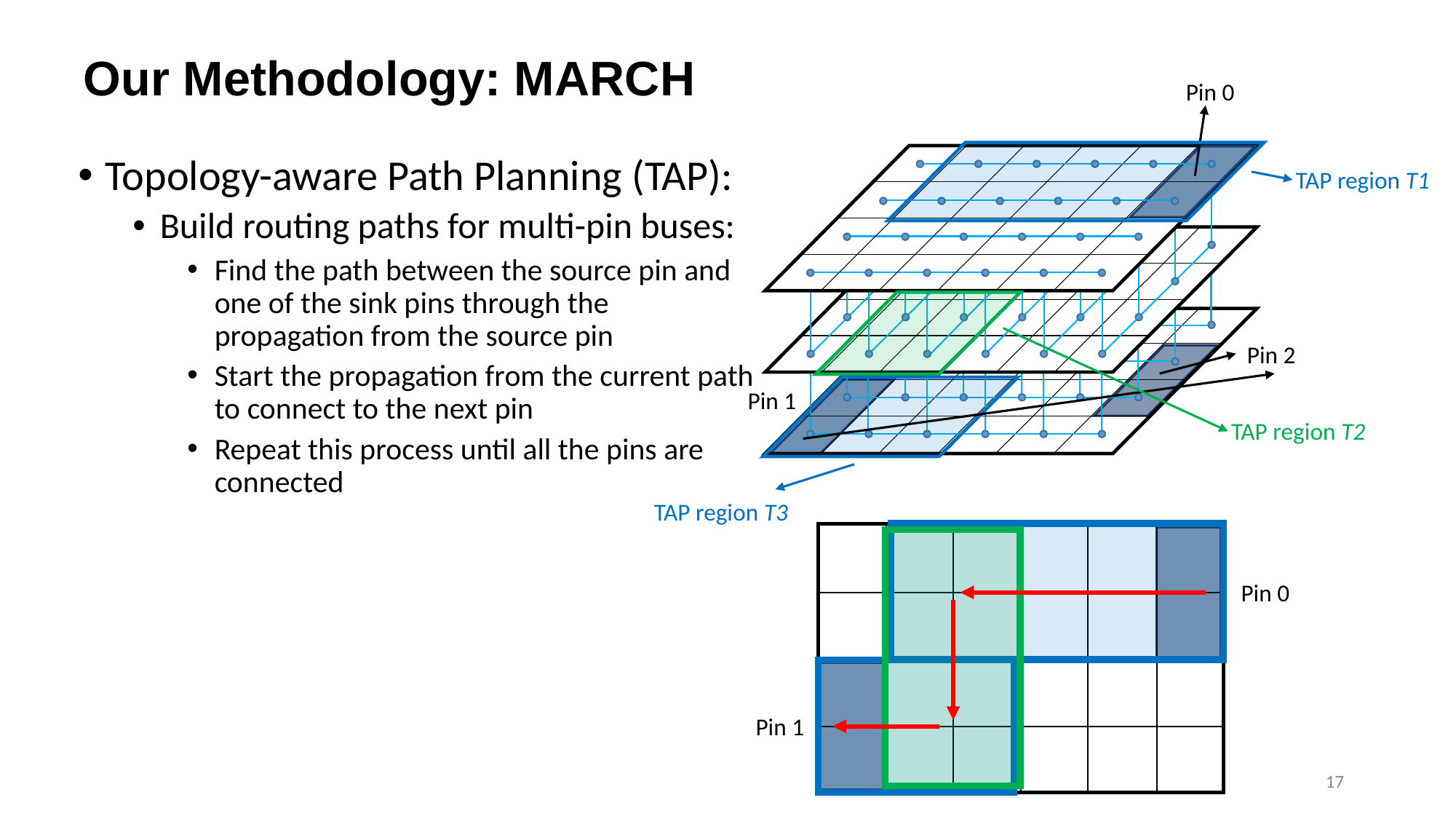

Our Methodology: MARCH
Pin 0

Topology-aware Path Planning (TAP):
Build routing paths for multi-pin buses:
Find the path between the source pin and one of the sink pins through the propagation from the source pin
Start the propagation from the current path to connect to the next pin
Repeat this process until all the pins are connected
TAP region T1

Pin 2

Pin 1

TAP region T2

TAP region T3

Pin 0

Pin 1
17